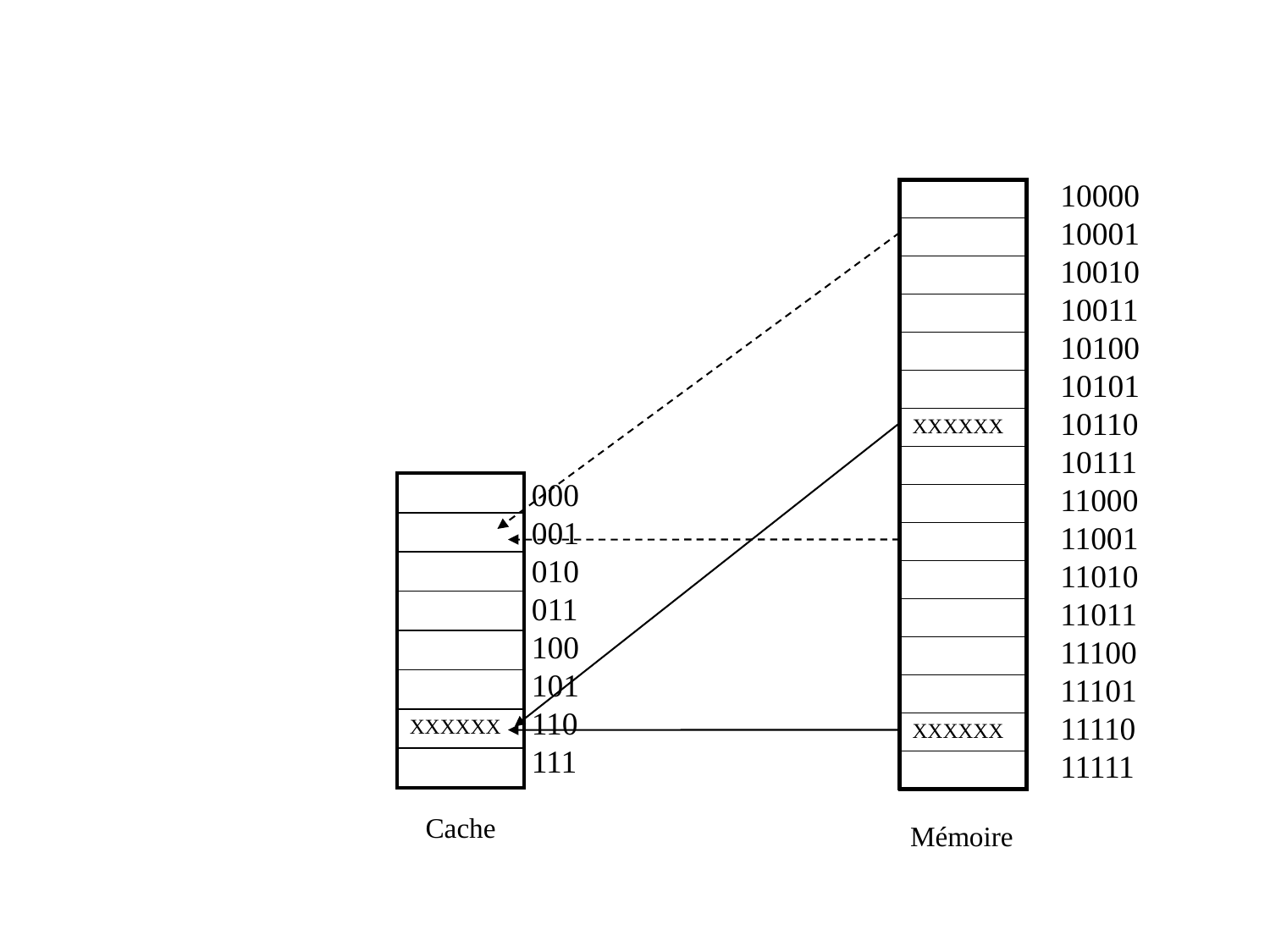

10000
10001
10010
10011
10100
10101
10110
10111
11000
11001
11010
11011
11100
11101
11110
11111
|  |
| --- |
|  |
|  |
|  |
|  |
|  |
| XXXXXX |
|  |
|  |
|  |
|  |
|  |
|  |
|  |
| XXXXXX |
|  |

000
001
010
011
100
101
110
111
|  |
| --- |
|  |
|  |
|  |
|  |
|  |
| XXXXXX |
|  |

Cache
Mémoire